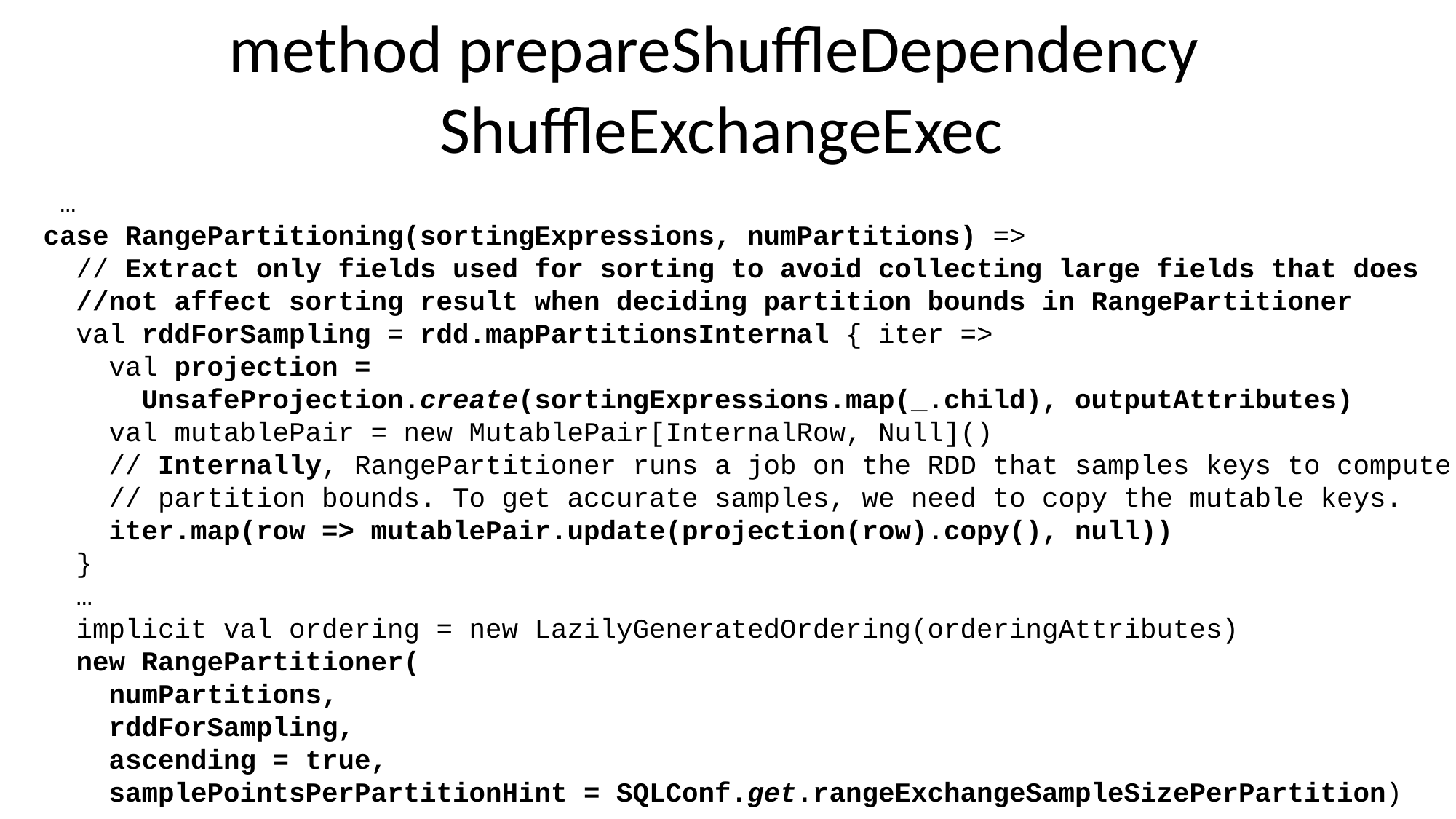

# method prepareShuffleDependency  ShuffleExchangeExec
     …
    case RangePartitioning(sortingExpressions, numPartitions) =>
      // Extract only fields used for sorting to avoid collecting large fields that does
      //not affect sorting result when deciding partition bounds in RangePartitioner
      val rddForSampling = rdd.mapPartitionsInternal { iter =>
        val projection =
          UnsafeProjection.create(sortingExpressions.map(_.child), outputAttributes)
        val mutablePair = new MutablePair[InternalRow, Null]()
        // Internally, RangePartitioner runs a job on the RDD that samples keys to compute
        // partition bounds. To get accurate samples, we need to copy the mutable keys.
        iter.map(row => mutablePair.update(projection(row).copy(), null))
      }
      …
      implicit val ordering = new LazilyGeneratedOrdering(orderingAttributes)
      new RangePartitioner(
        numPartitions,
        rddForSampling,
        ascending = true,
        samplePointsPerPartitionHint = SQLConf.get.rangeExchangeSampleSizePerPartition)